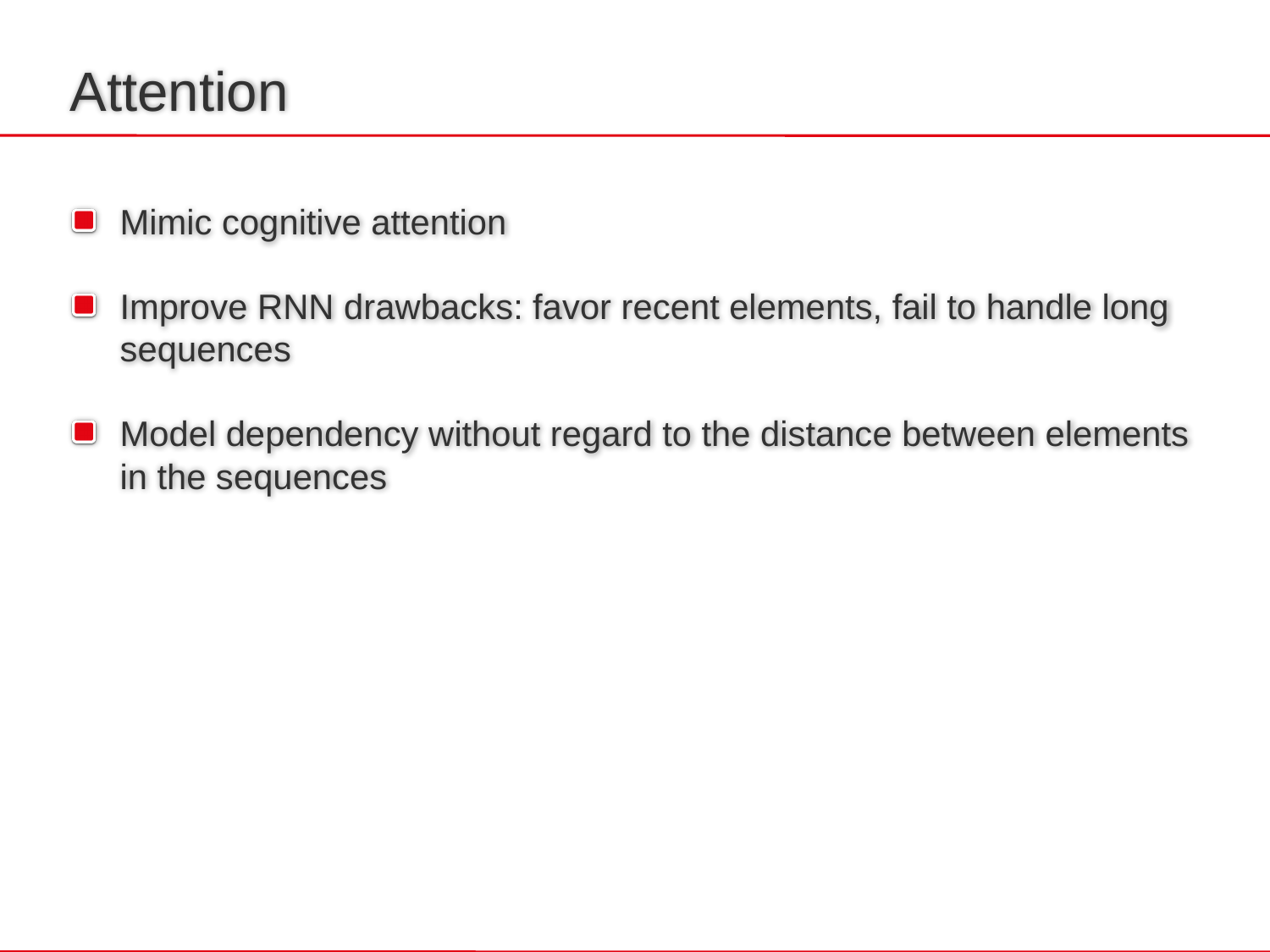

# Attention
Mimic cognitive attention
Improve RNN drawbacks: favor recent elements, fail to handle long sequences
Model dependency without regard to the distance between elements in the sequences